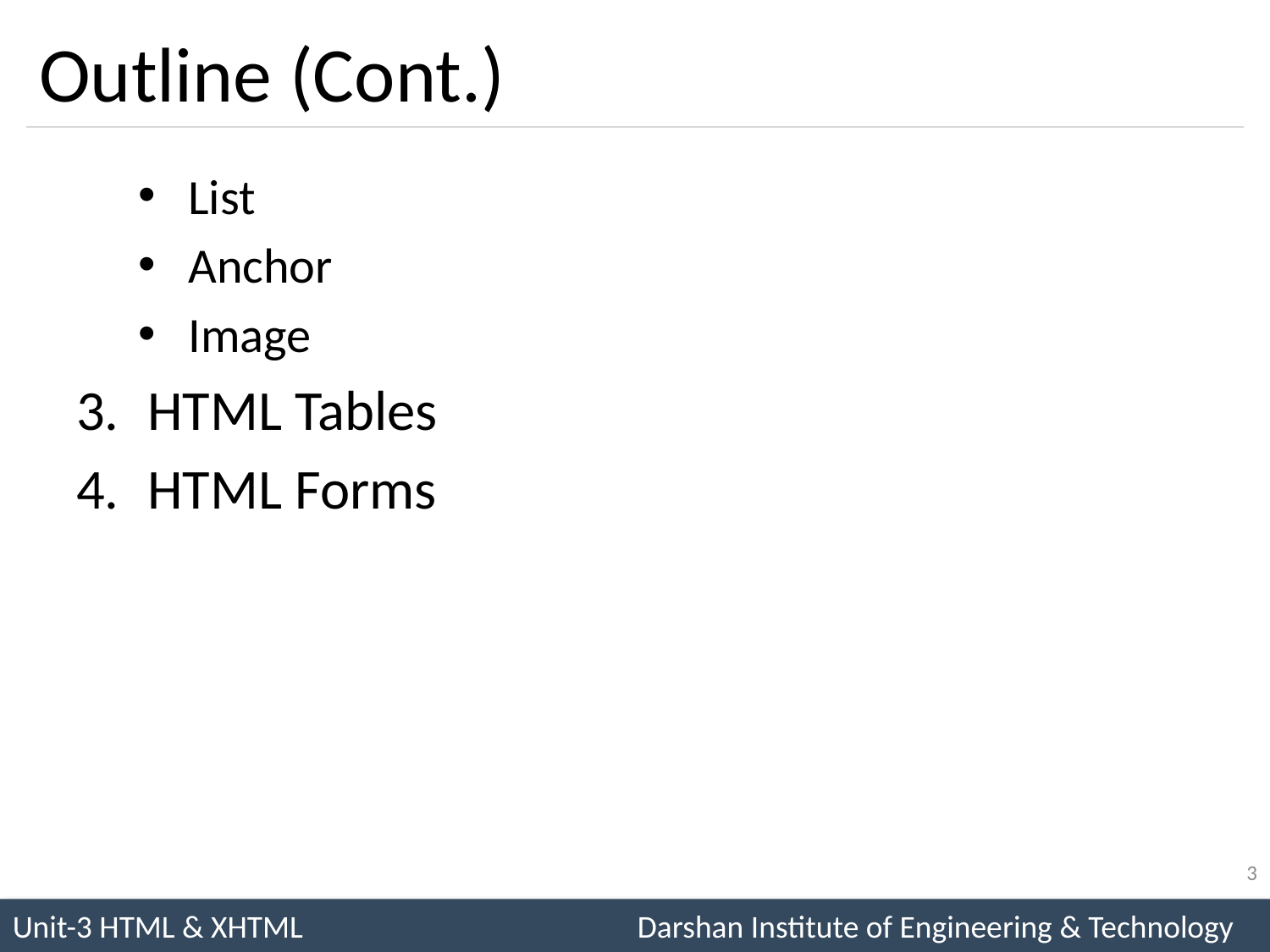

# Outline (Cont.)
List
Anchor
Image
HTML Tables
HTML Forms

3